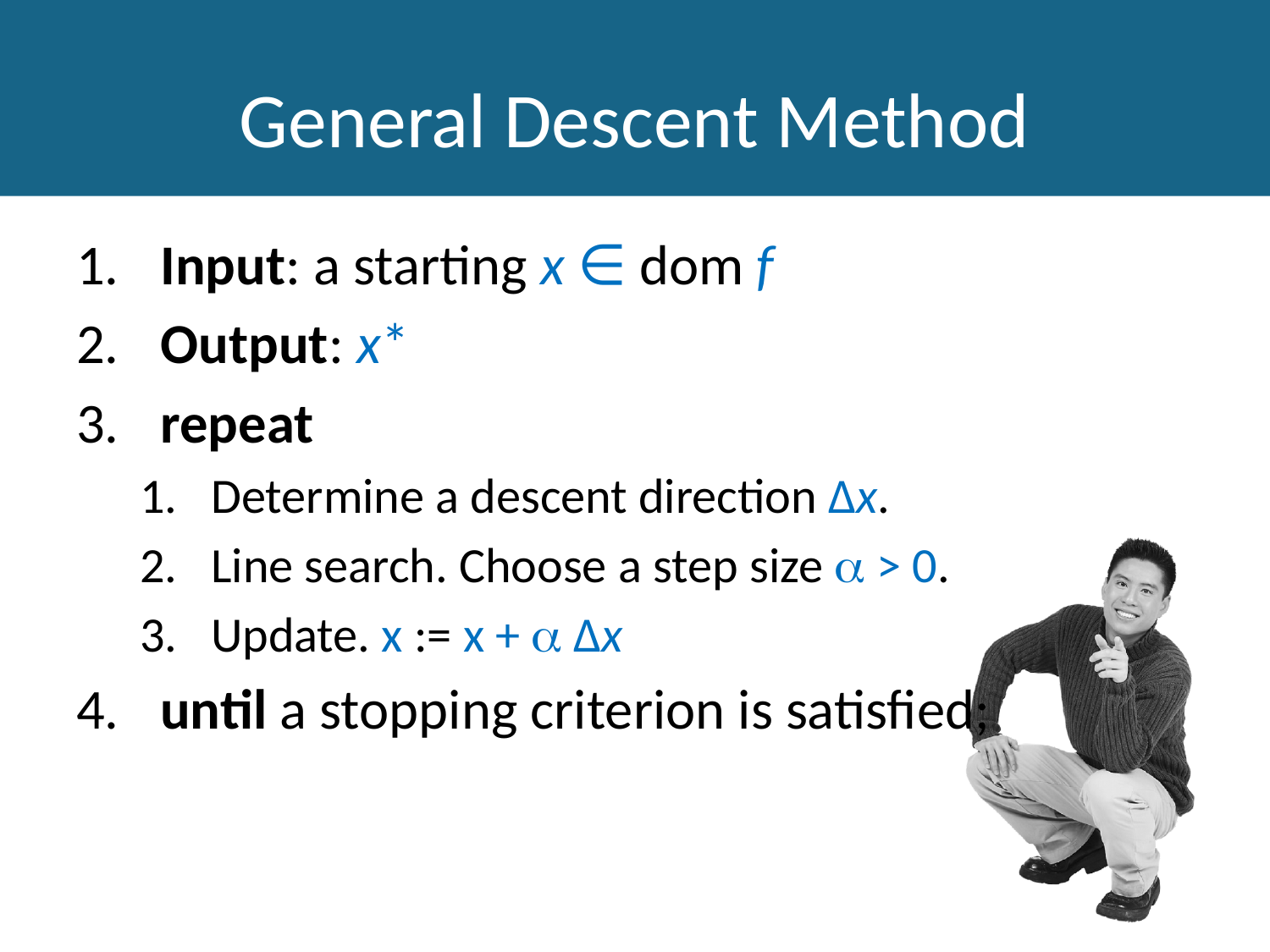

# General Descent Method
 Input: a starting x ∈ dom f
 Output: x*
 repeat
Determine a descent direction ∆x.
Line search. Choose a step size α > 0.
Update. x := x + α ∆x
 until a stopping criterion is satisfied;